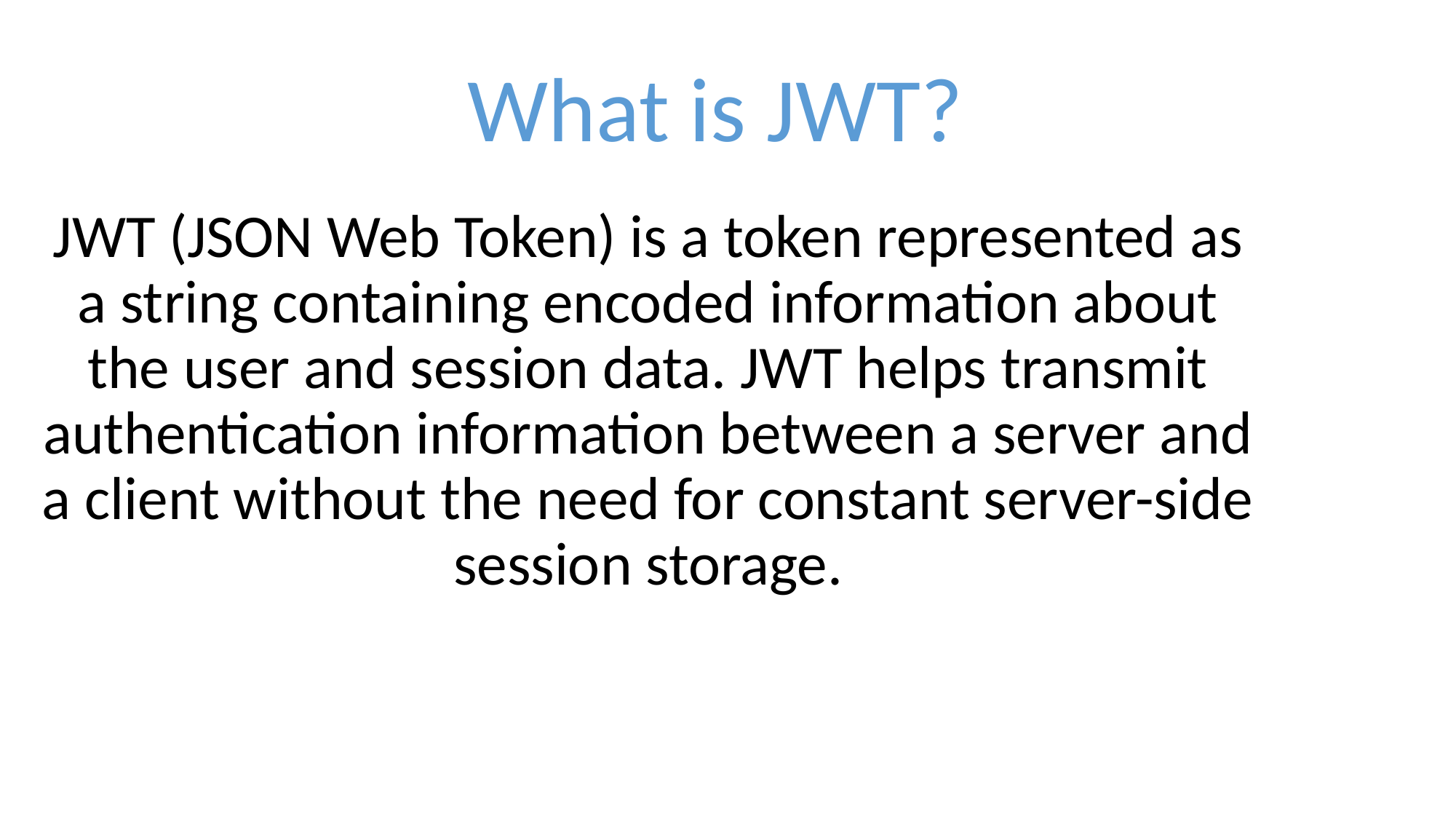

# What is JWT?
JWT (JSON Web Token) is a token represented as a string containing encoded information about the user and session data. JWT helps transmit authentication information between a server and a client without the need for constant server-side session storage.